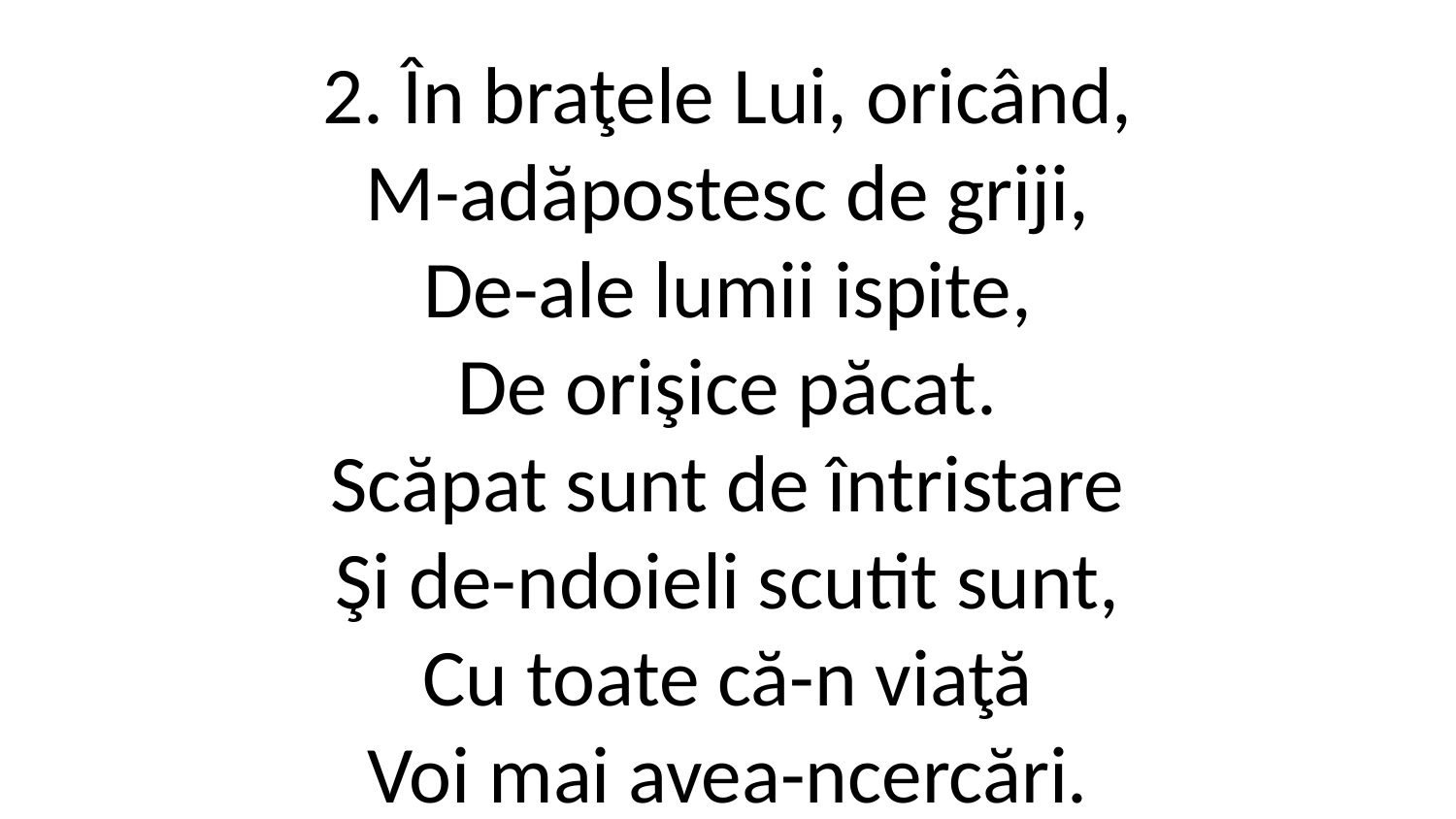

2. În braţele Lui, oricând,
M-adăpostesc de griji,
De-ale lumii ispite,
De orişice păcat.
Scăpat sunt de întristare
Şi de-ndoieli scutit sunt,
Cu toate că-n viaţă
Voi mai avea-ncercări.